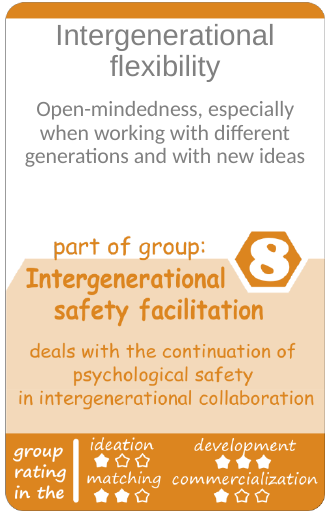

Intergenerational flexibility
Open-mindedness, especially when working with different generations and with new ideas